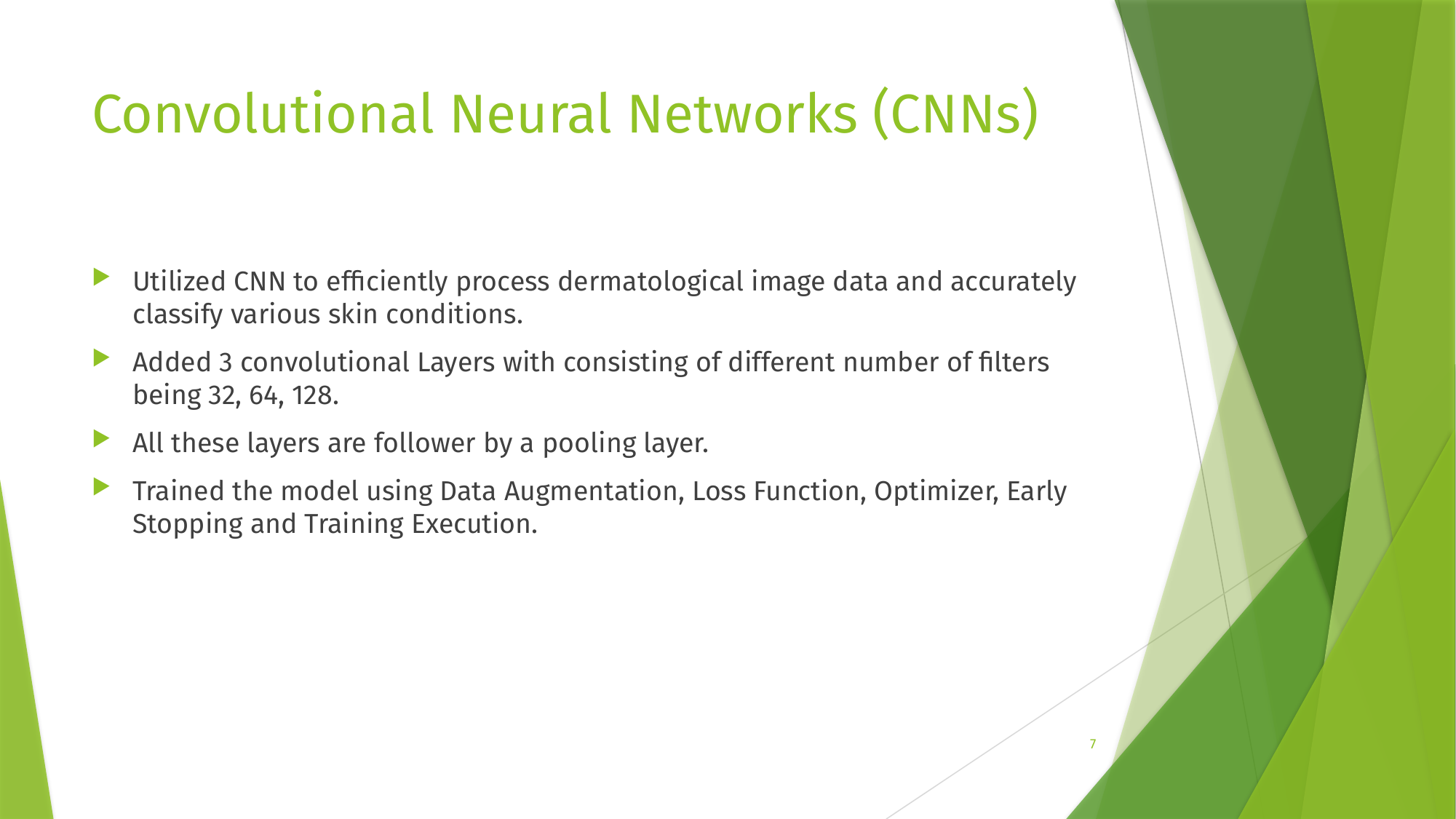

# Convolutional Neural Networks (CNNs)
Utilized CNN to efficiently process dermatological image data and accurately classify various skin conditions.
Added 3 convolutional Layers with consisting of different number of filters being 32, 64, 128.
All these layers are follower by a pooling layer.
Trained the model using Data Augmentation, Loss Function, Optimizer, Early Stopping and Training Execution.
7